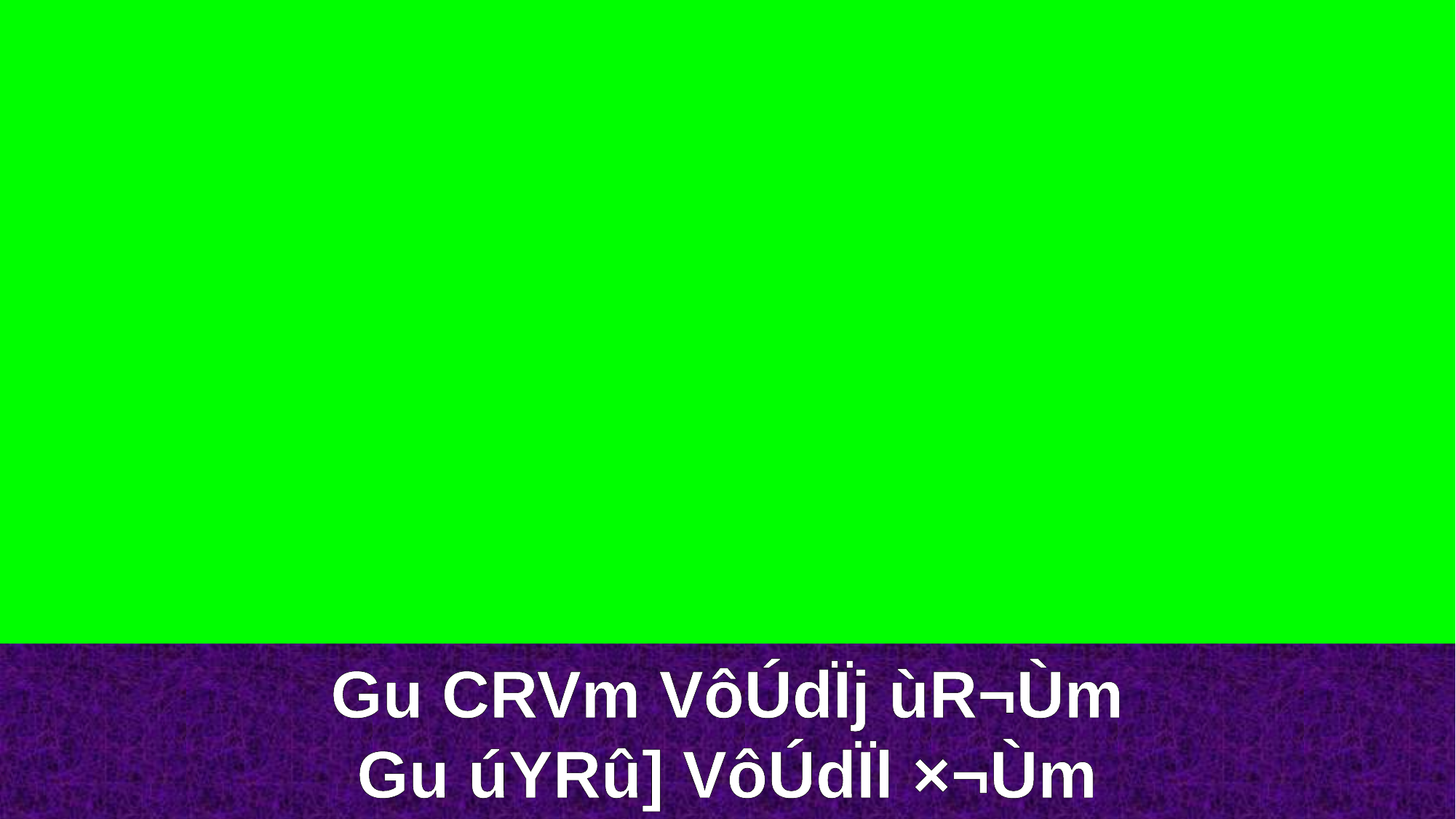

Gu CRVm VôÚdÏj ùR¬Ùm
Gu úYRû] VôÚdÏl ×¬Ùm